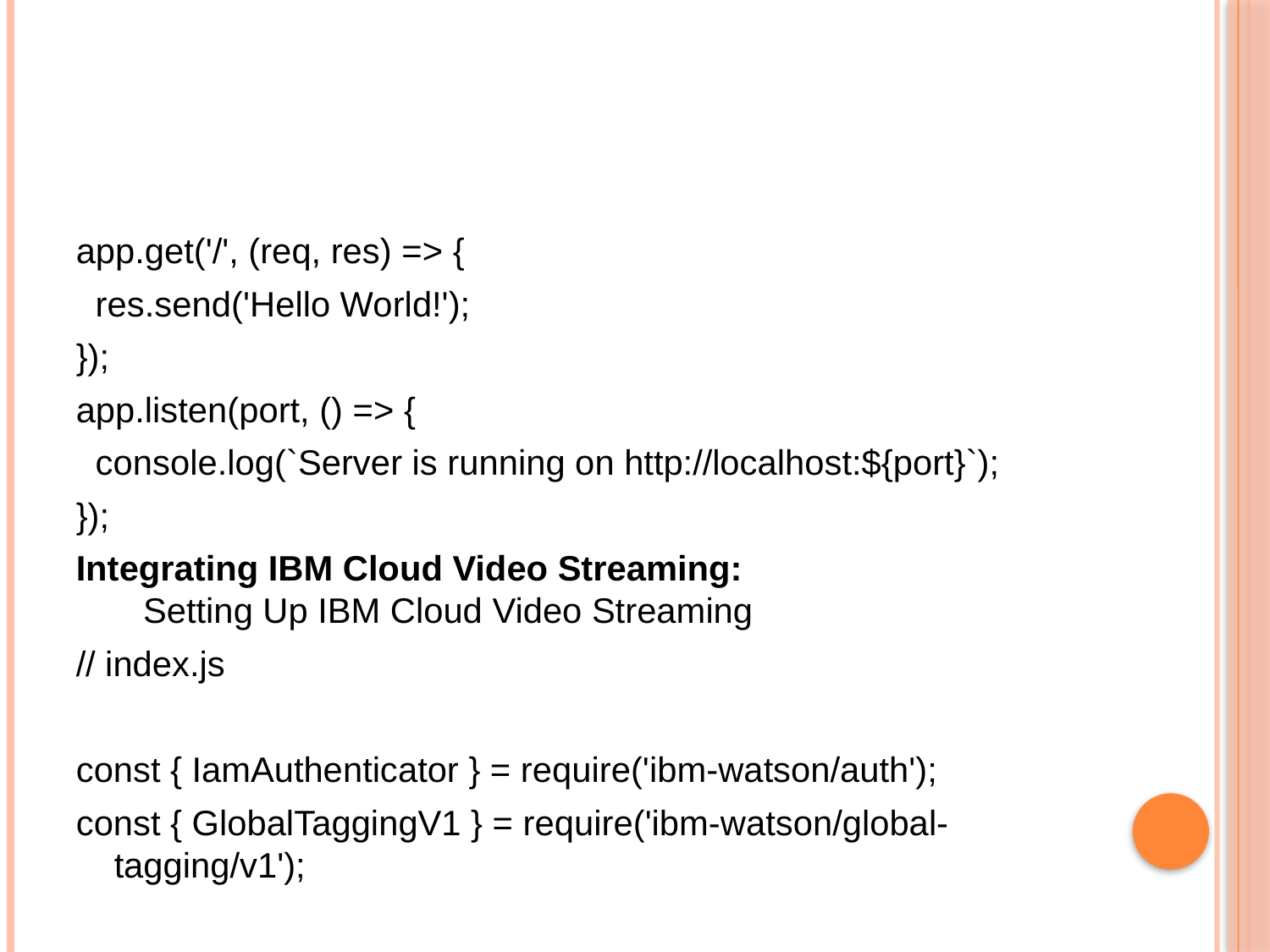

#
app.get('/', (req, res) => {
  res.send('Hello World!');
});
app.listen(port, () => {
  console.log(`Server is running on http://localhost:${port}`);
});
Integrating IBM Cloud Video Streaming:                                       Setting Up IBM Cloud Video Streaming
// index.js

const { IamAuthenticator } = require('ibm-watson/auth');
const { GlobalTaggingV1 } = require('ibm-watson/global-tagging/v1');